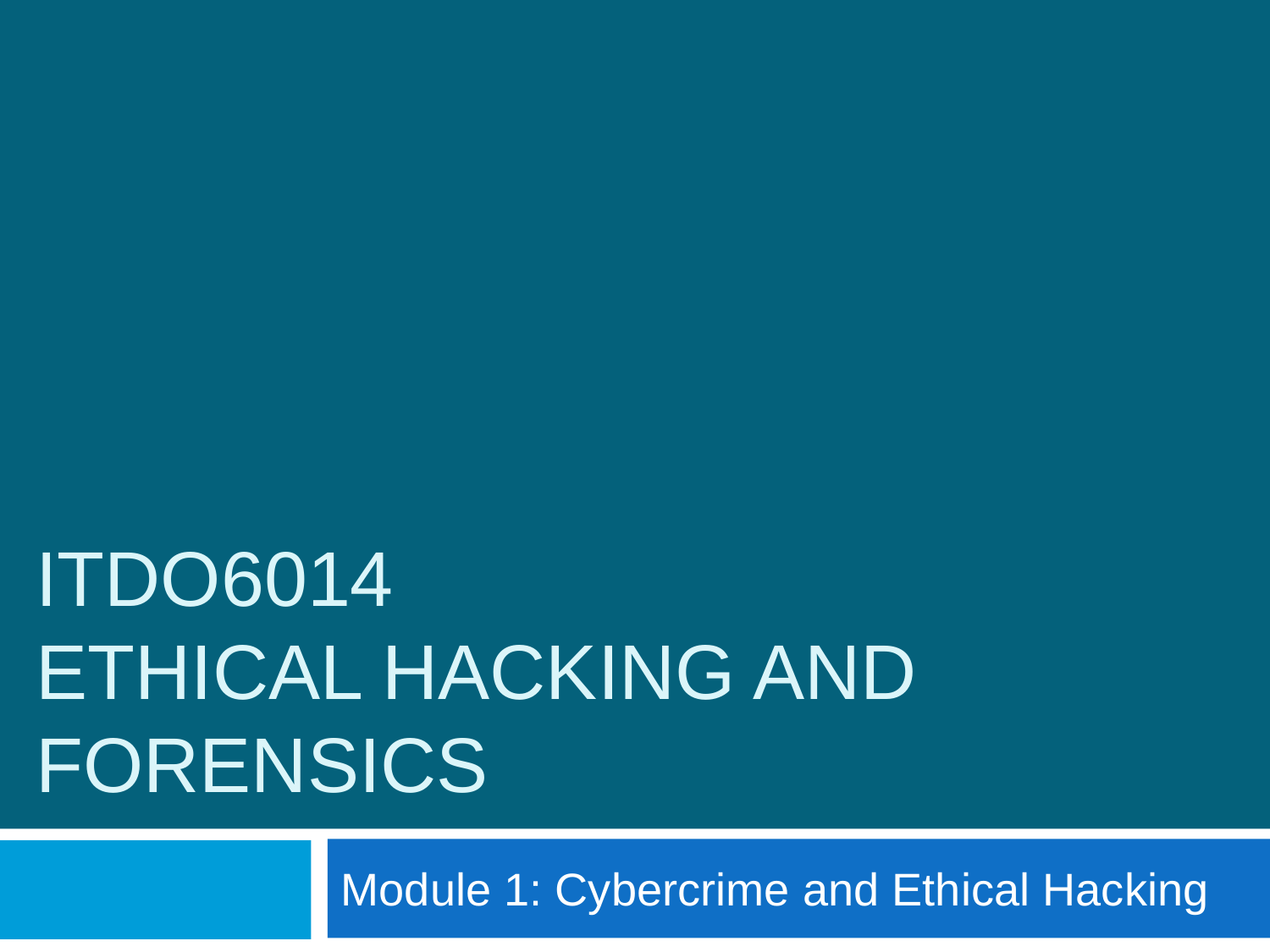

# ITDO6014 ETHICAL HACKING AND FORENSICS
Module 1: Cybercrime and Ethical Hacking